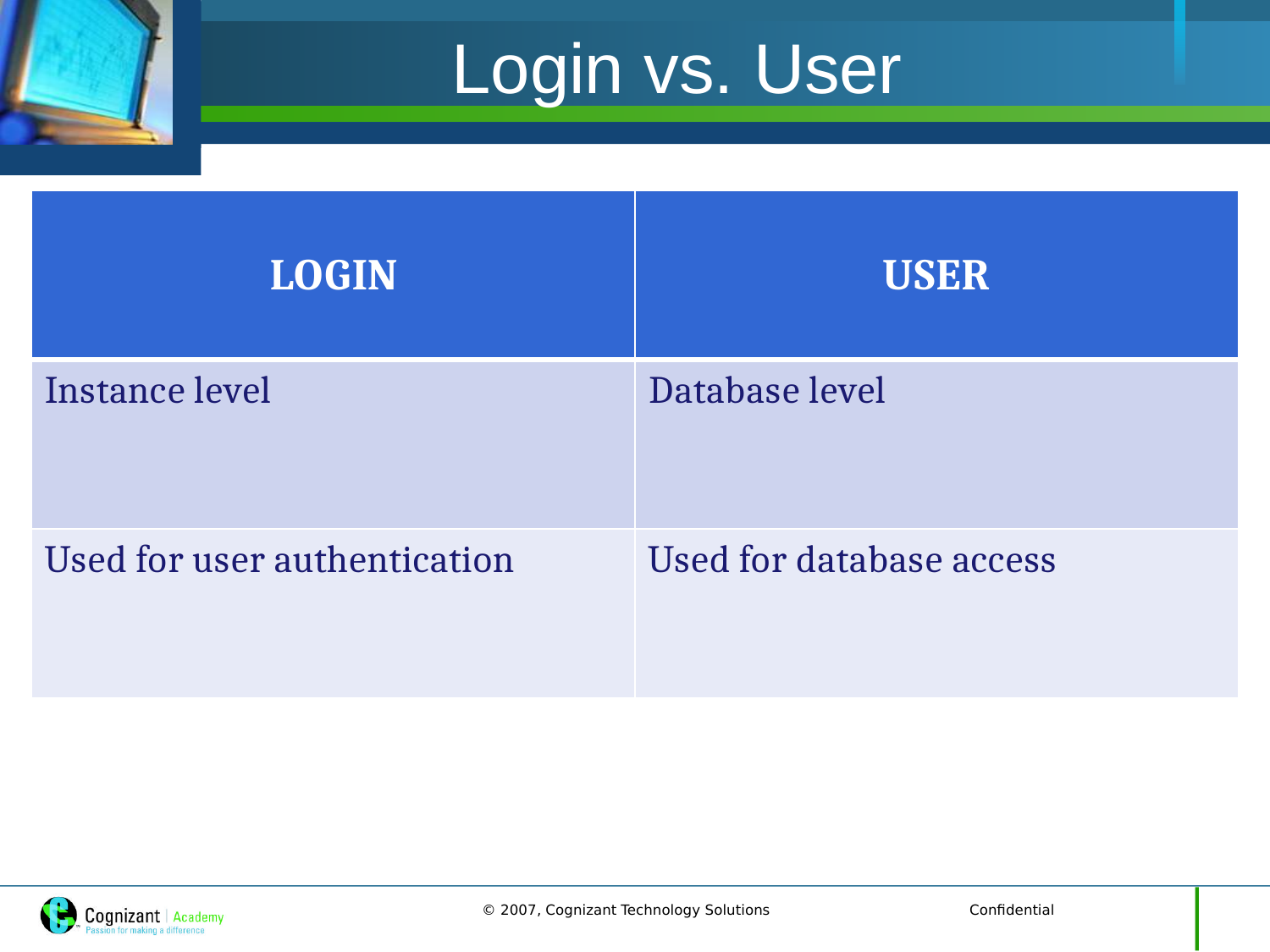

# Login vs. User
| LOGIN | USER |
| --- | --- |
| Instance level | Database level |
| Used for user authentication | Used for database access |